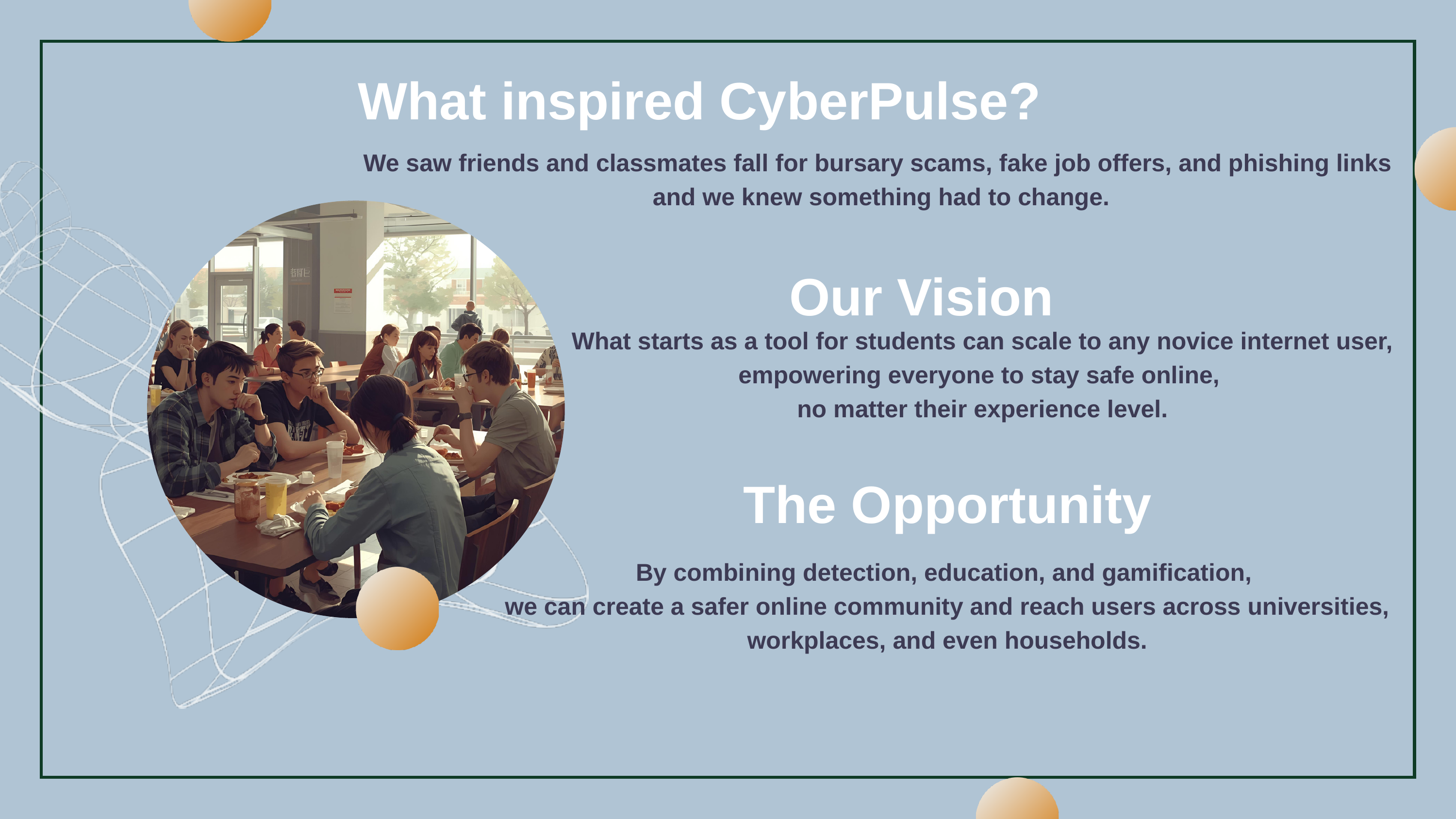

What inspired CyberPulse?

We saw friends and classmates fall for bursary scams, fake job offers, and phishing links
 and we knew something had to change.

Our Vision
What starts as a tool for students can scale to any novice internet user,
empowering everyone to stay safe online,
no matter their experience level.
The Opportunity
By combining detection, education, and gamification,
we can create a safer online community and reach users across universities, workplaces, and even households.